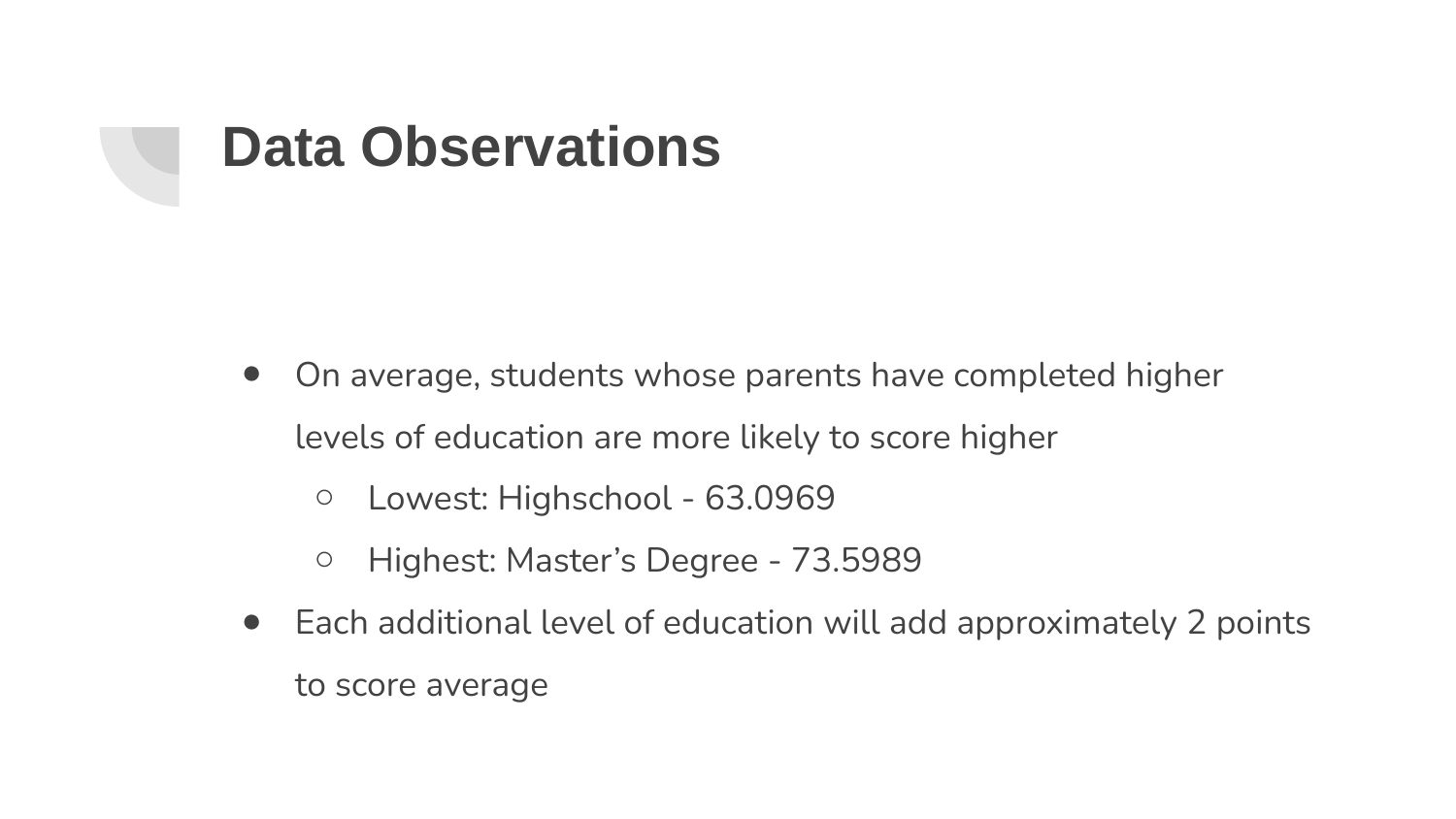

# Data Observations
On average, students whose parents have completed higher levels of education are more likely to score higher
Lowest: Highschool - 63.0969
Highest: Master’s Degree - 73.5989
Each additional level of education will add approximately 2 points to score average